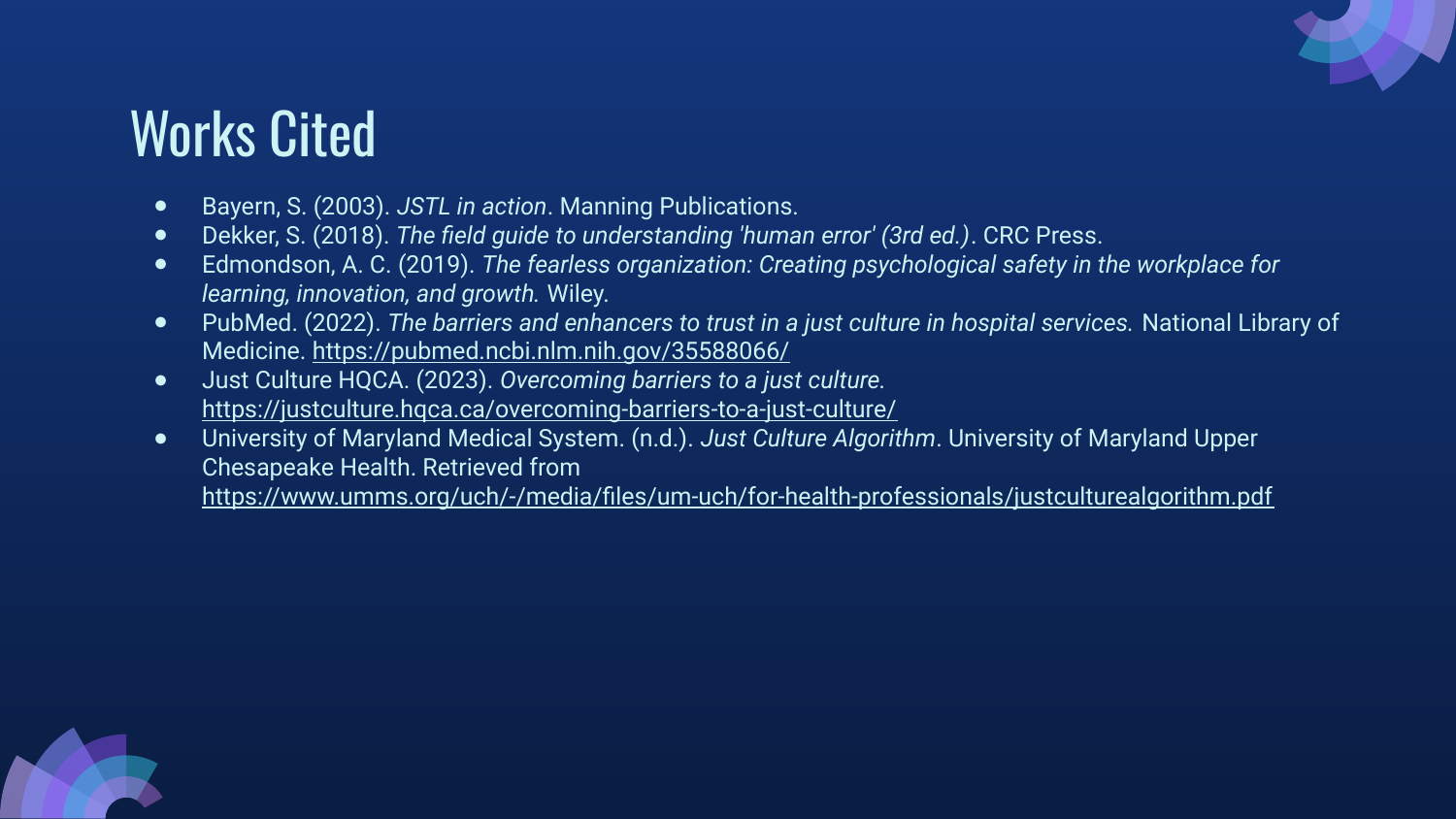

# Works Cited
Bayern, S. (2003). JSTL in action. Manning Publications.
Dekker, S. (2018). The field guide to understanding 'human error' (3rd ed.). CRC Press.
Edmondson, A. C. (2019). The fearless organization: Creating psychological safety in the workplace for learning, innovation, and growth. Wiley.
PubMed. (2022). The barriers and enhancers to trust in a just culture in hospital services. National Library of Medicine. https://pubmed.ncbi.nlm.nih.gov/35588066/
Just Culture HQCA. (2023). Overcoming barriers to a just culture. https://justculture.hqca.ca/overcoming-barriers-to-a-just-culture/
University of Maryland Medical System. (n.d.). Just Culture Algorithm. University of Maryland Upper Chesapeake Health. Retrieved from https://www.umms.org/uch/-/media/files/um-uch/for-health-professionals/justculturealgorithm.pdf